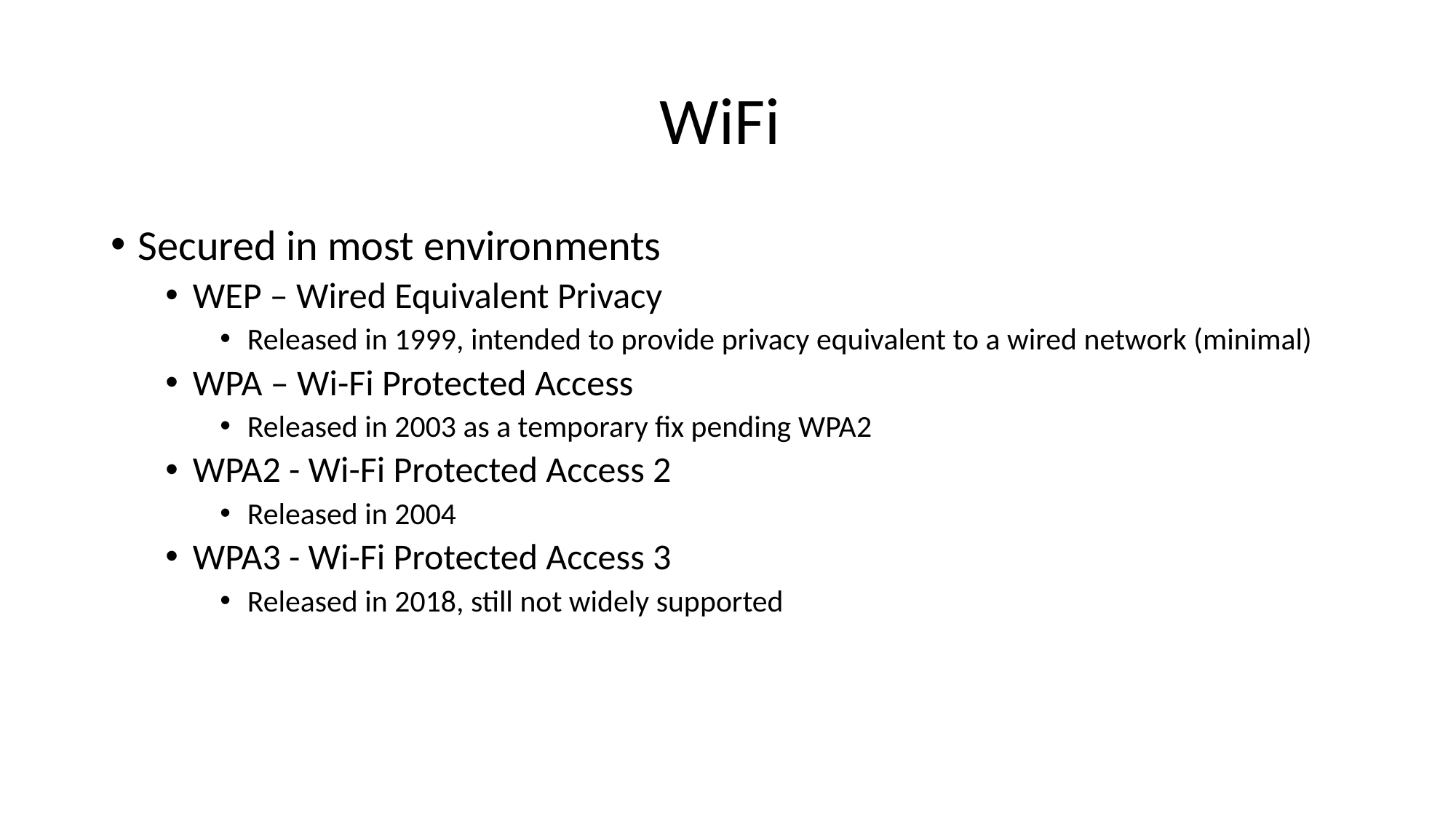

# WiFi
Secured in most environments
WEP – Wired Equivalent Privacy
Released in 1999, intended to provide privacy equivalent to a wired network (minimal)
WPA – Wi-Fi Protected Access
Released in 2003 as a temporary fix pending WPA2
WPA2 - Wi-Fi Protected Access 2
Released in 2004
WPA3 - Wi-Fi Protected Access 3
Released in 2018, still not widely supported